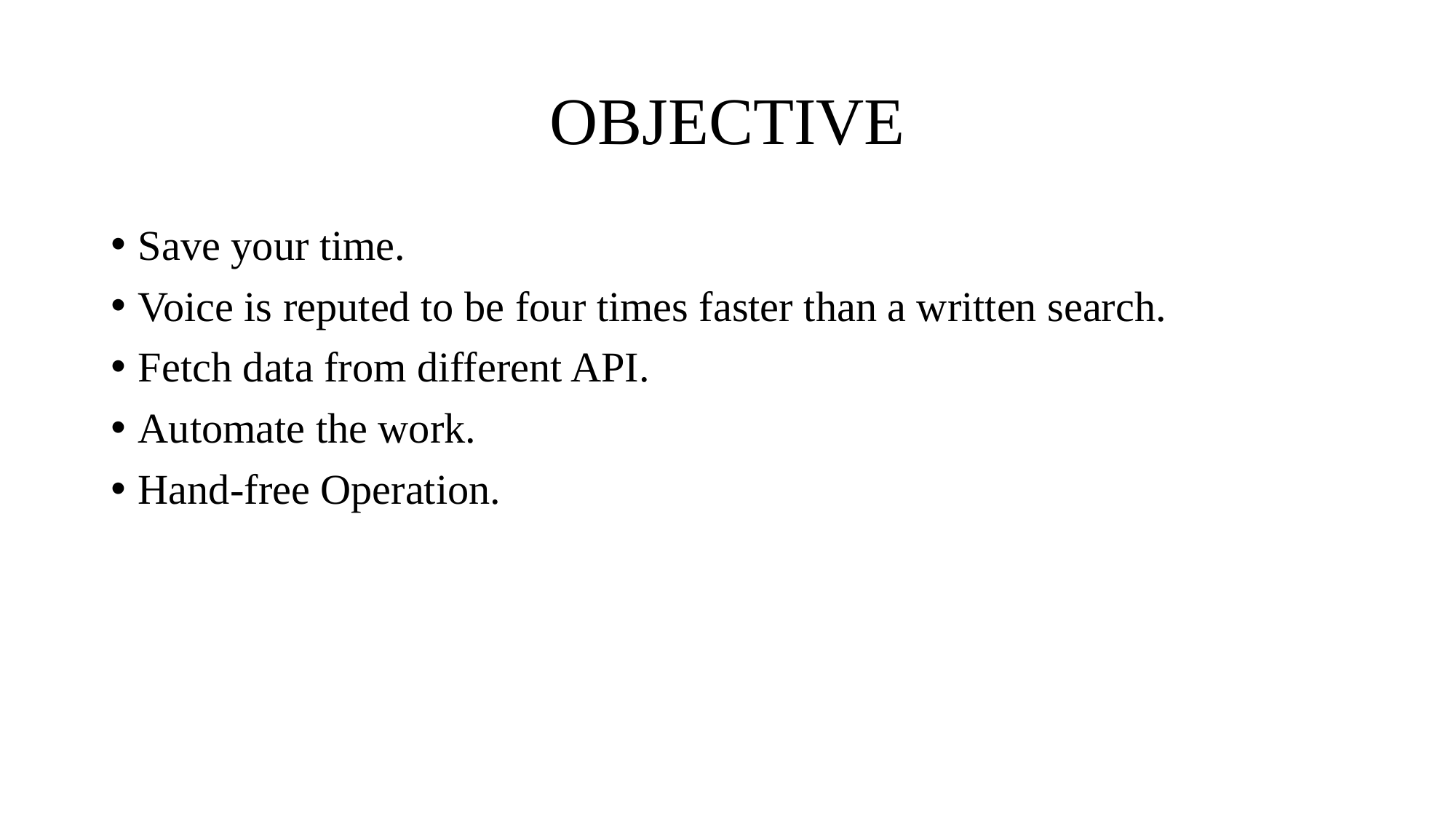

# OBJECTIVE
Save your time.
Voice is reputed to be four times faster than a written search.
Fetch data from different API.
Automate the work.
Hand-free Operation.